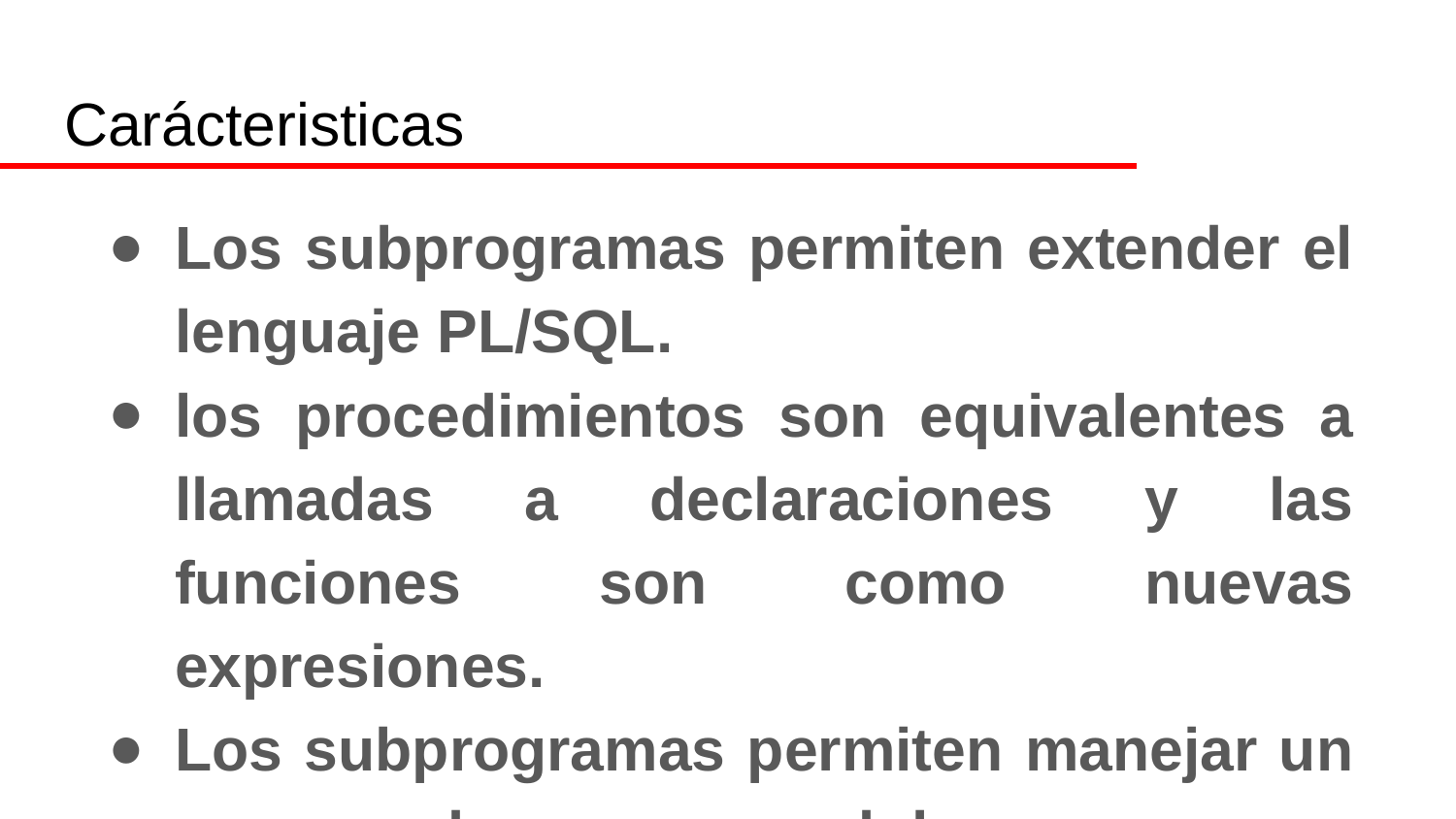

Carácteristicas
Los subprogramas permiten extender el lenguaje PL/SQL.
los procedimientos son equivalentes a llamadas a declaraciones y las funciones son como nuevas expresiones.
Los subprogramas permiten manejar un proceso de manera modular.